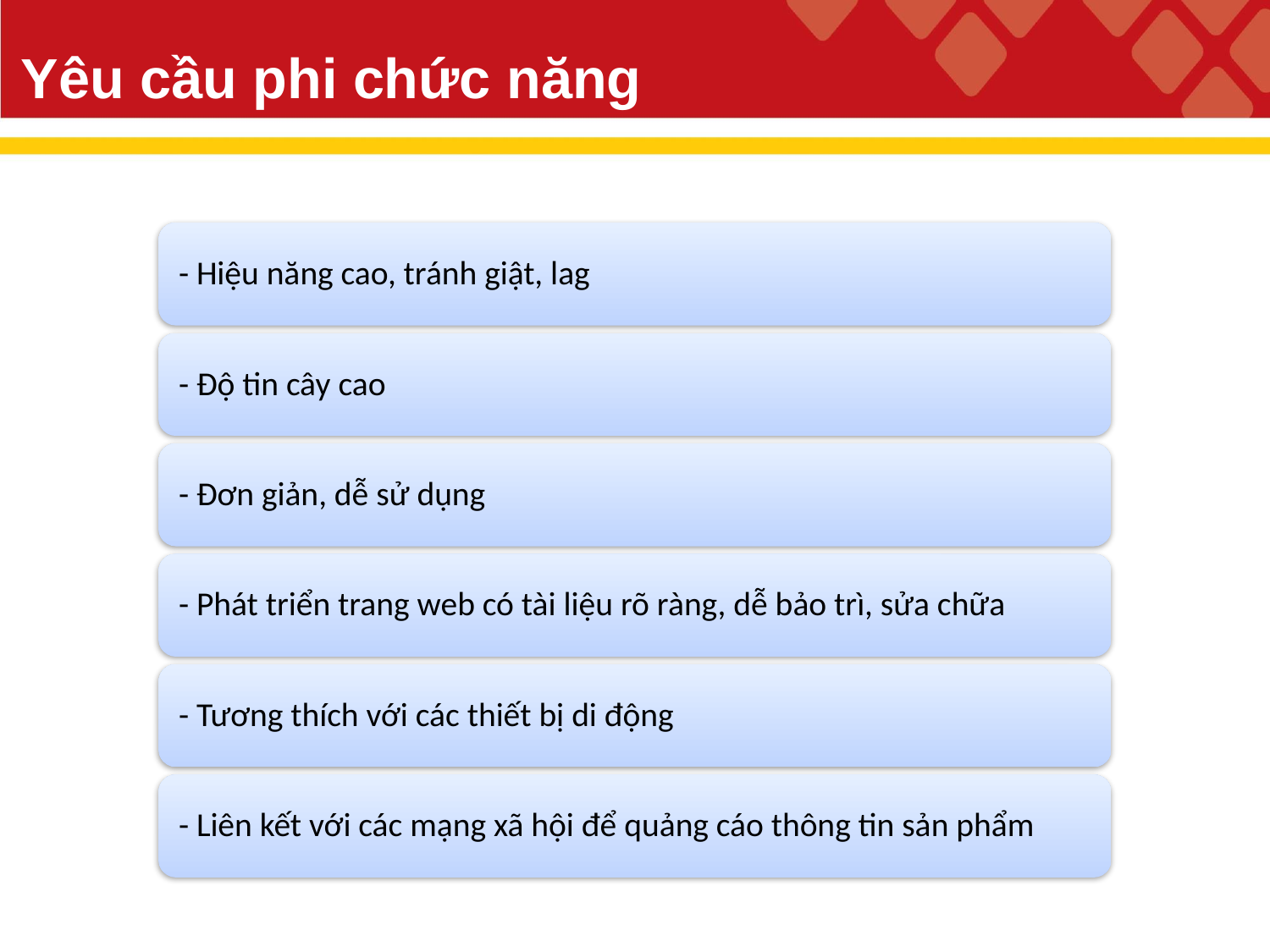

# Yêu cầu phi chức năng
- Hiệu năng cao, tránh giật, lag
- Độ tin cây cao
- Đơn giản, dễ sử dụng
- Phát triển trang web có tài liệu rõ ràng, dễ bảo trì, sửa chữa
- Tương thích với các thiết bị di động
- Liên kết với các mạng xã hội để quảng cáo thông tin sản phẩm